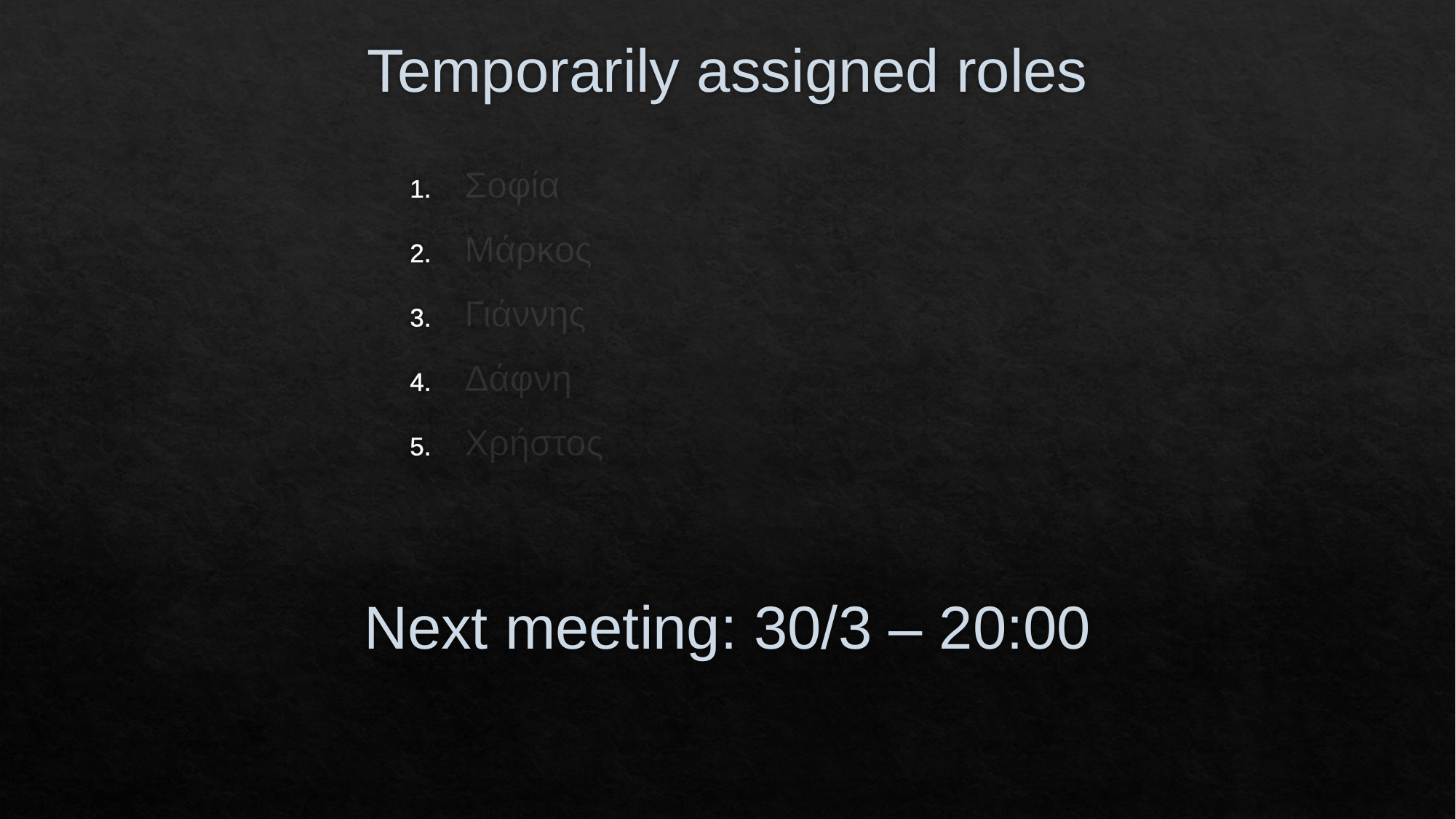

# Temporarily assigned roles
Σοφία
Μάρκος
Γιάννης
Δάφνη
Χρήστος
Next meeting: 30/3 – 20:00